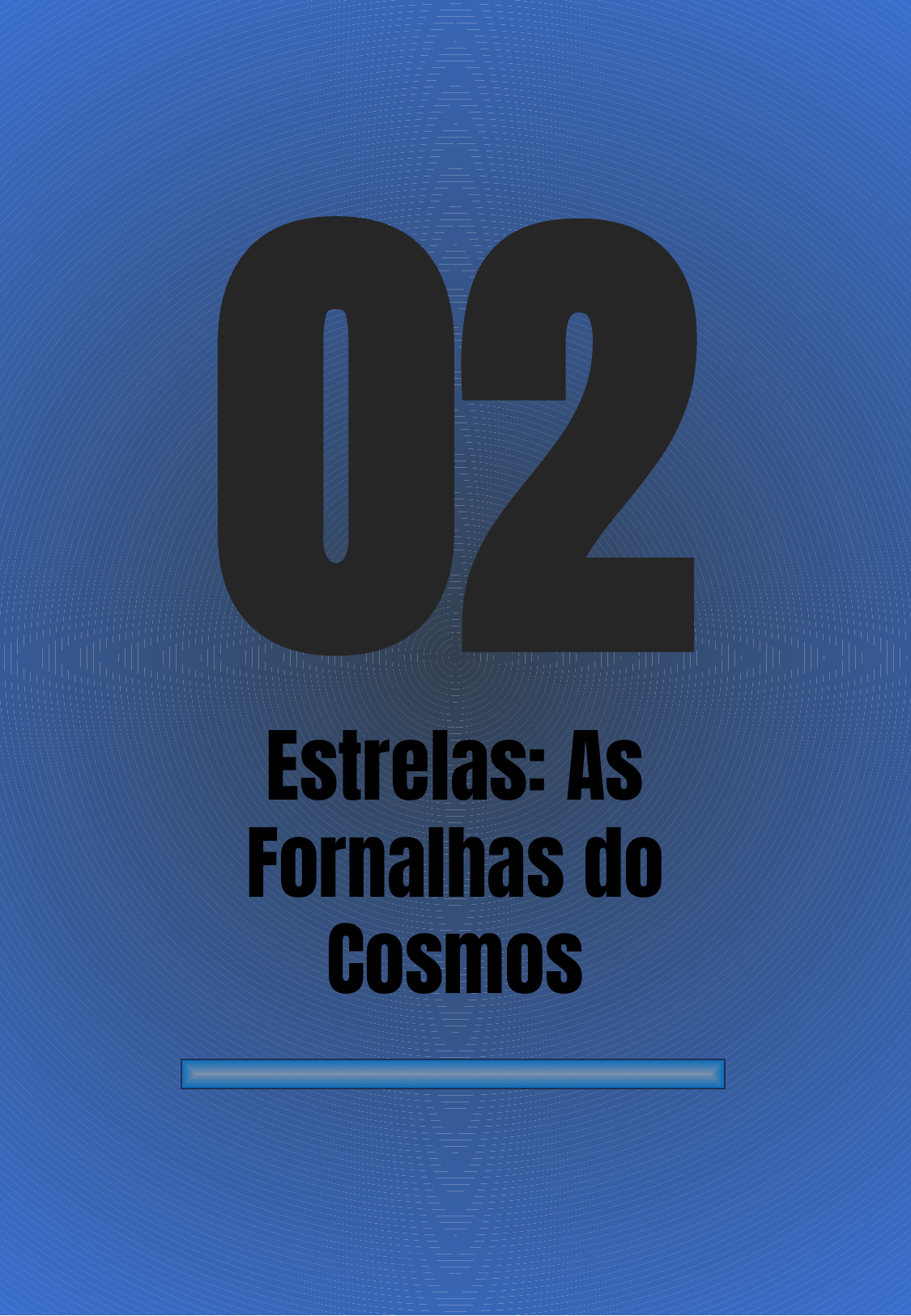

02
Estrelas: As Fornalhas do Cosmos

Explorando o Infinito- O Universo por uma perspectiva Nerd- Kleber Niccioli
4